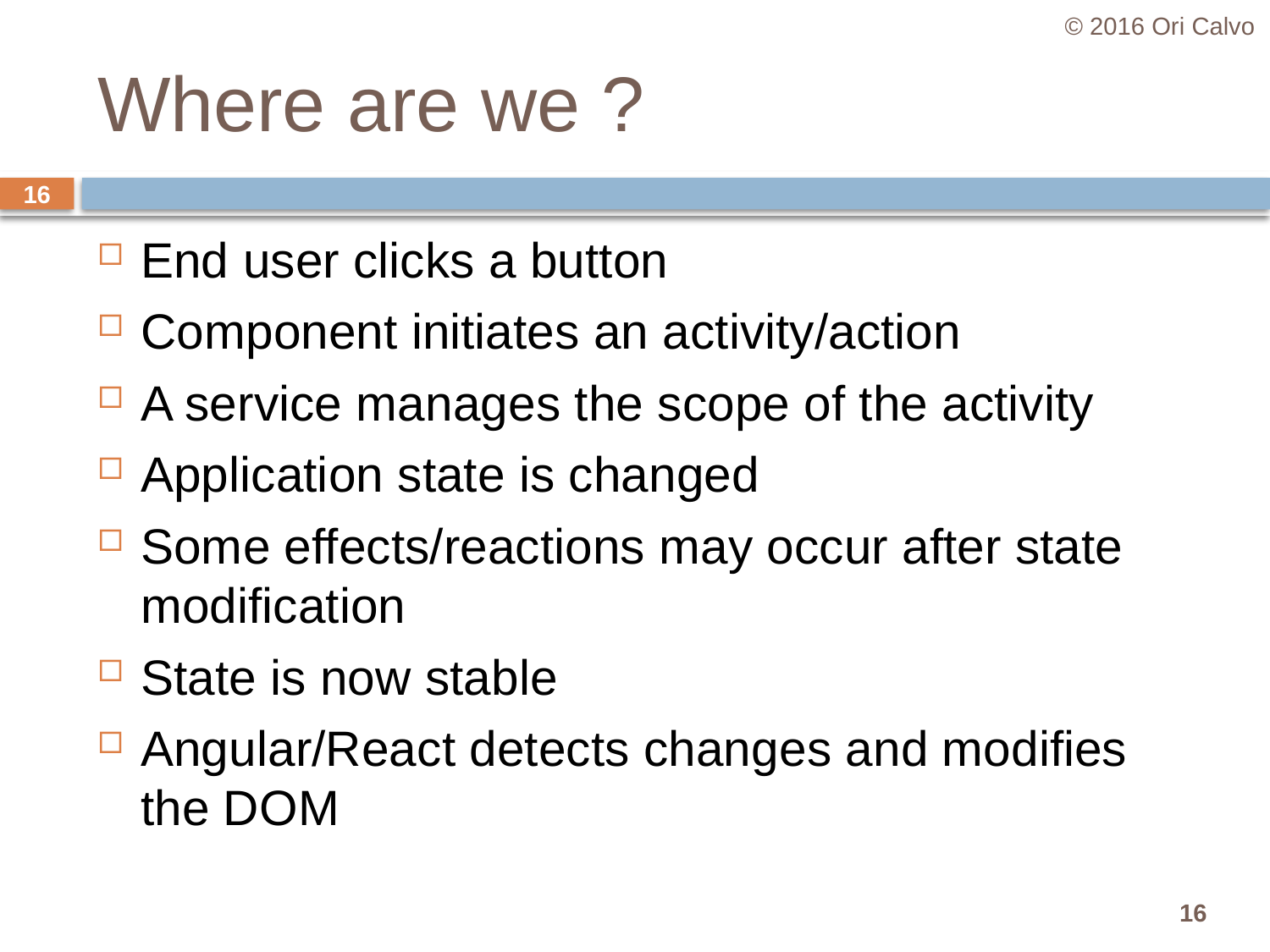

© 2016 Ori Calvo
# Where are we ?
16
End user clicks a button
Component initiates an activity/action
A service manages the scope of the activity
Application state is changed
Some effects/reactions may occur after state modification
State is now stable
Angular/React detects changes and modifies the DOM